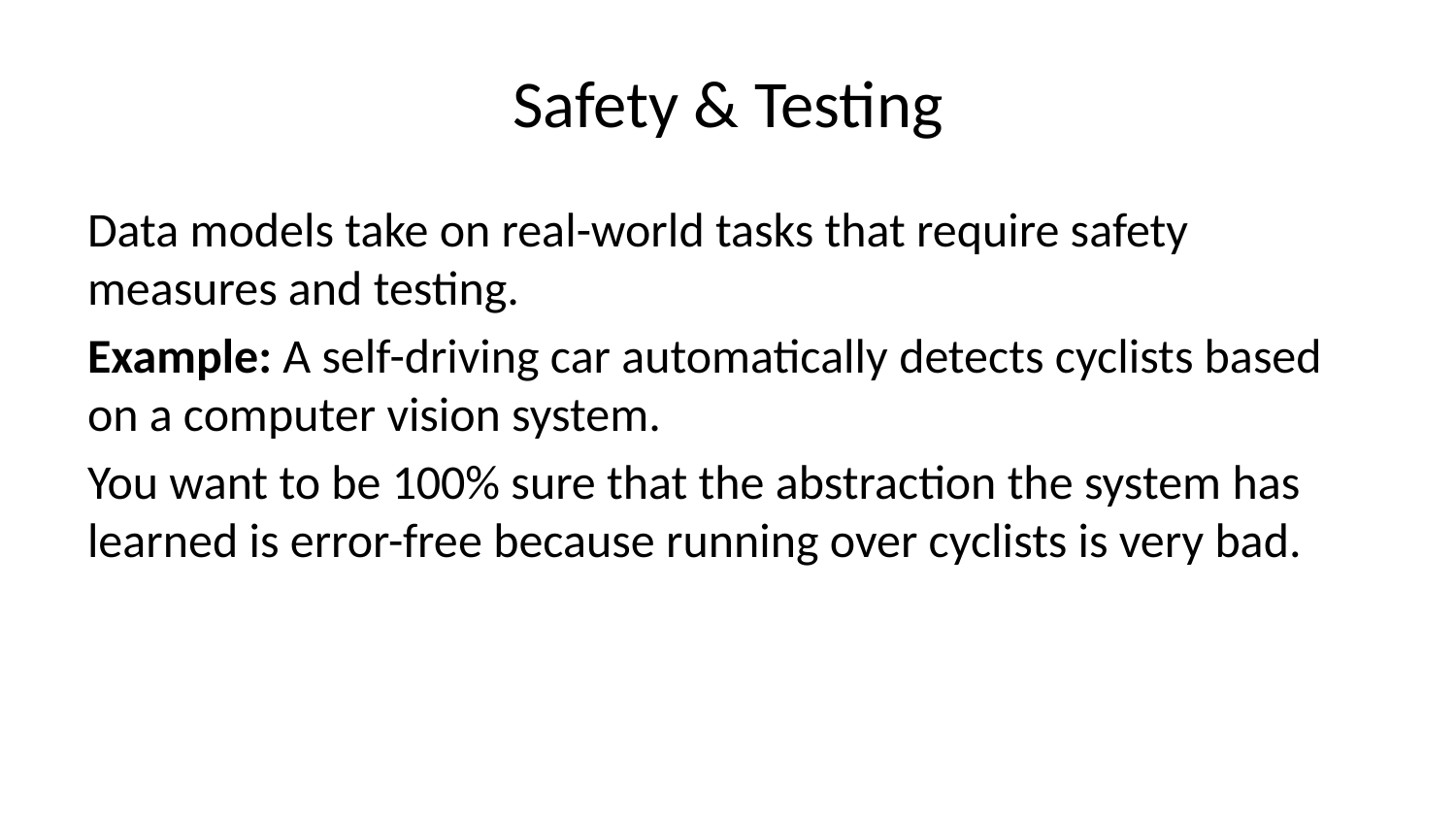

# Safety & Testing
Data models take on real-world tasks that require safety measures and testing.
Example: A self-driving car automatically detects cyclists based on a computer vision system.
You want to be 100% sure that the abstraction the system has learned is error-free because running over cyclists is very bad.